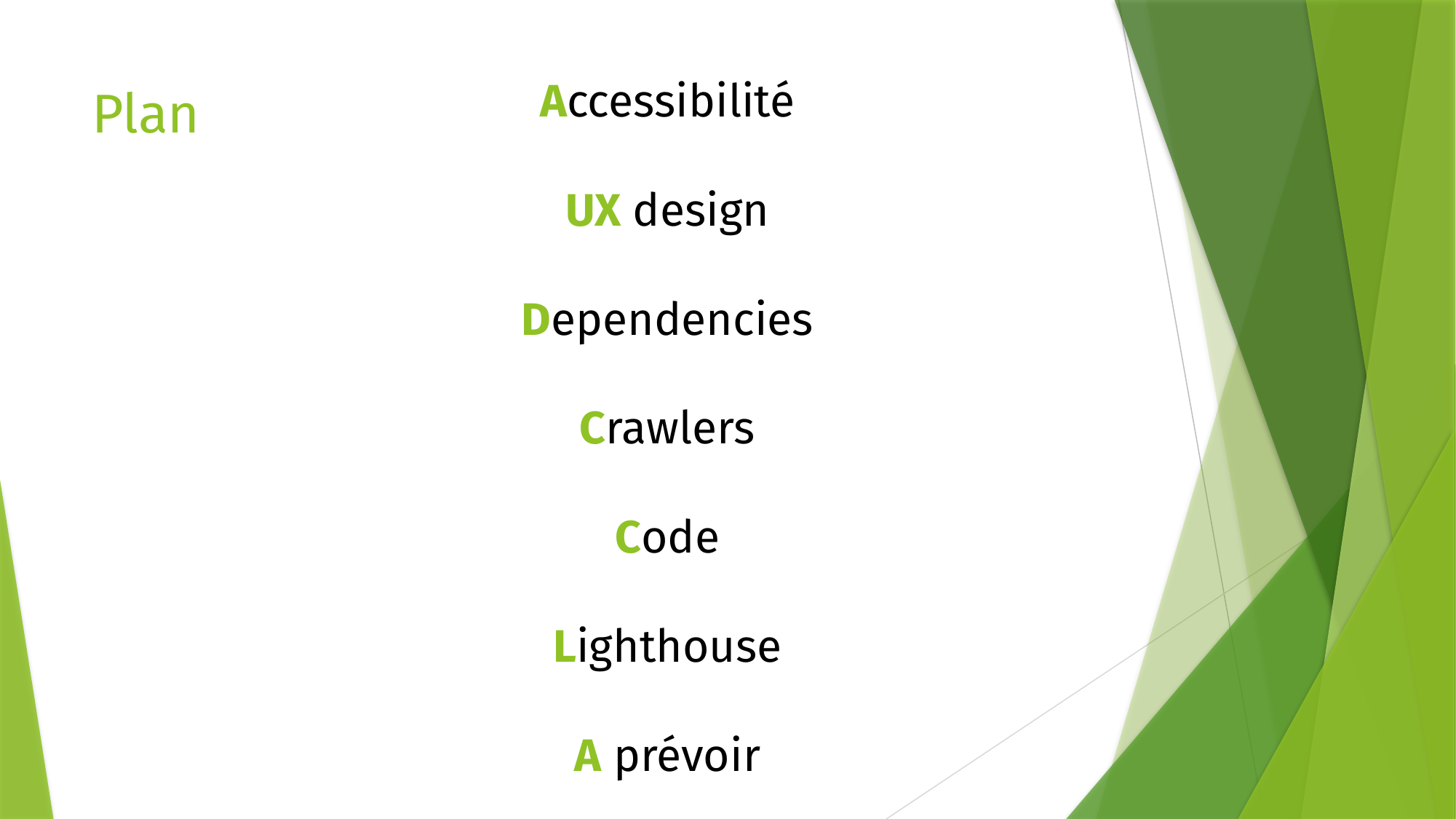

Accessibilité
UX design
Dependencies
Crawlers
Code
Lighthouse
A prévoir

# Plan